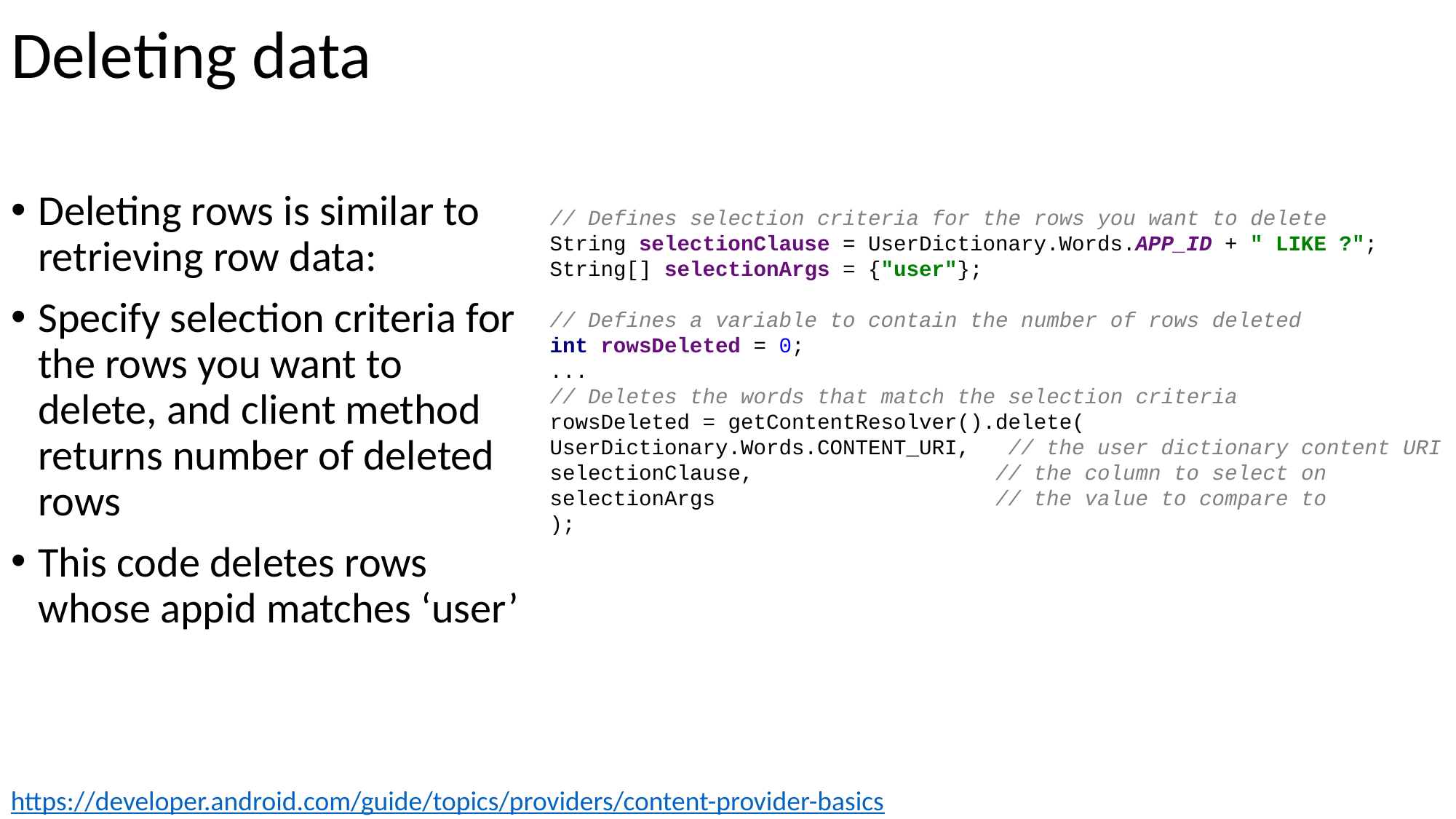

# Deleting data

Deleting rows is similar to retrieving row data:
Specify selection criteria for the rows you want to delete, and client method returns number of deleted rows
This code deletes rows whose appid matches ‘user’

// Defines selection criteria for the rows you want to delete
String selectionClause = UserDictionary.Words.APP_ID + " LIKE ?";
String[] selectionArgs = {"user"};
// Defines a variable to contain the number of rows deleted
int rowsDeleted = 0;
...
// Deletes the words that match the selection criteria
rowsDeleted = getContentResolver().delete(
UserDictionary.Words.CONTENT_URI,   // the user dictionary content URI
selectionClause,                   // the column to select on
selectionArgs                      // the value to compare to
);
https://developer.android.com/guide/topics/providers/content-provider-basics